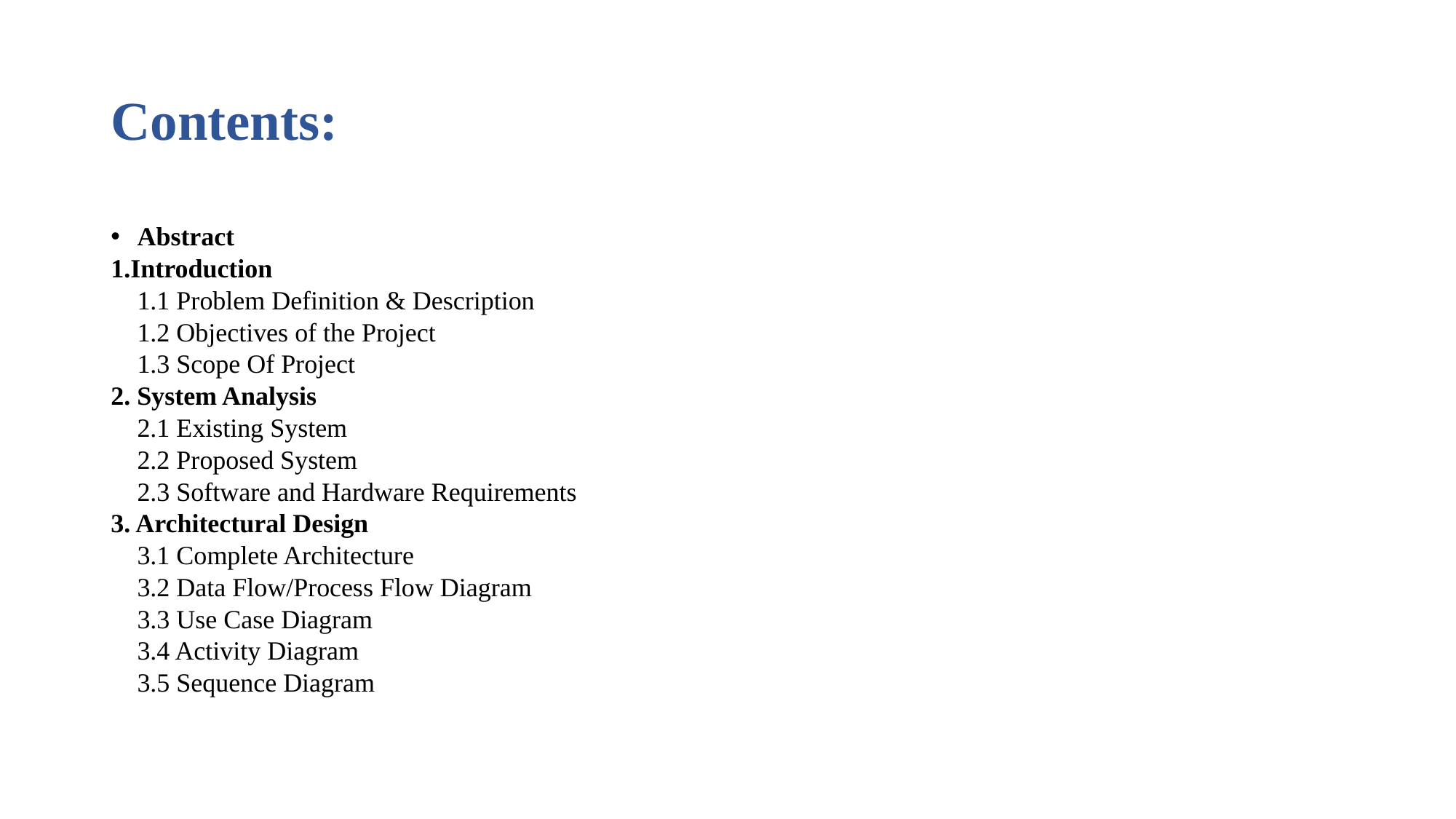

# Contents:
Abstract
1.Introduction
	1.1 Problem Definition & Description
	1.2 Objectives of the Project
	1.3 Scope Of Project
2. System Analysis
	2.1 Existing System
	2.2 Proposed System
	2.3 Software and Hardware Requirements
3. Architectural Design
	3.1 Complete Architecture
	3.2 Data Flow/Process Flow Diagram
	3.3 Use Case Diagram
	3.4 Activity Diagram
	3.5 Sequence Diagram